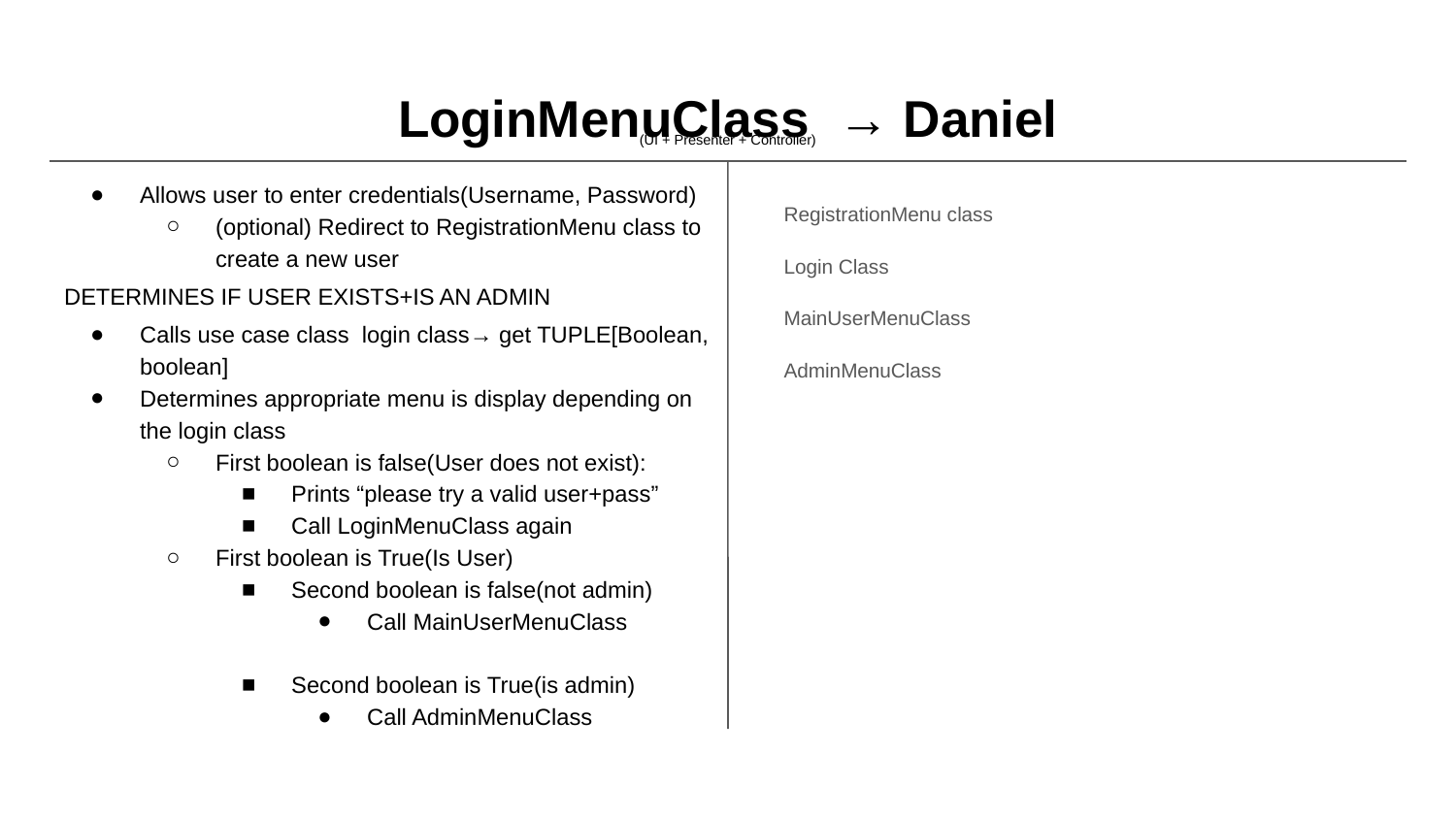

# LoginMenuClass  → Daniel
(UI + Presenter + Controller)
Allows user to enter credentials(Username, Password)
(optional) Redirect to RegistrationMenu class to create a new user
DETERMINES IF USER EXISTS+IS AN ADMIN
Calls use case class  login class→ get TUPLE[Boolean, boolean]
Determines appropriate menu is display depending on the login class
First boolean is false(User does not exist):
Prints “please try a valid user+pass”
Call LoginMenuClass again
First boolean is True(Is User)
Second boolean is false(not admin)
Call MainUserMenuClass

Second boolean is True(is admin)
Call AdminMenuClass

RegistrationMenu class
Login Class
MainUserMenuClass
AdminMenuClass